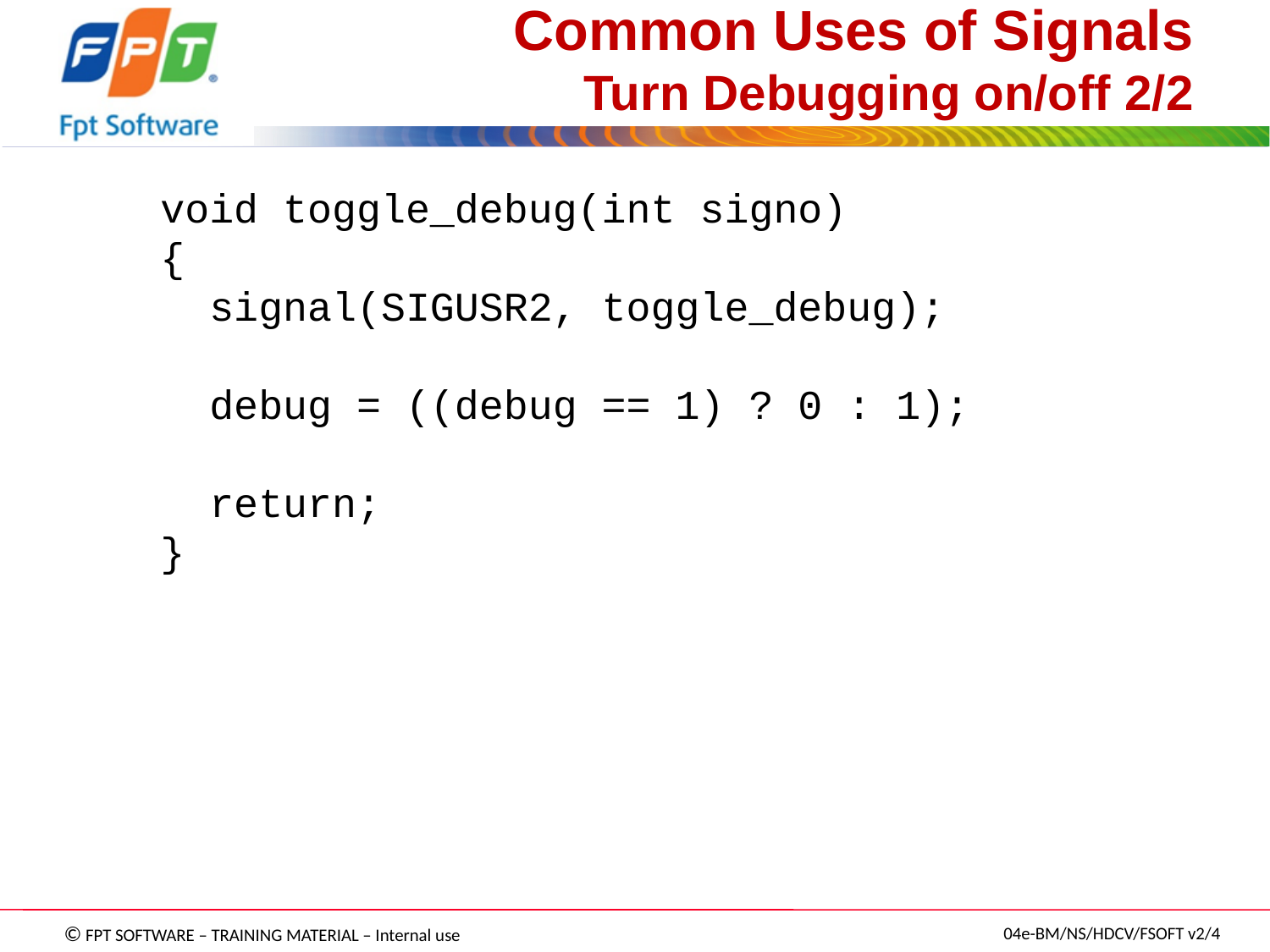

# Common Uses of Signals Turn Debugging on/off 2/2
	void toggle_debug(int signo)
{
  signal(SIGUSR2, toggle_debug);
  debug = ((debug == 1) ? 0 : 1);
  return;
}